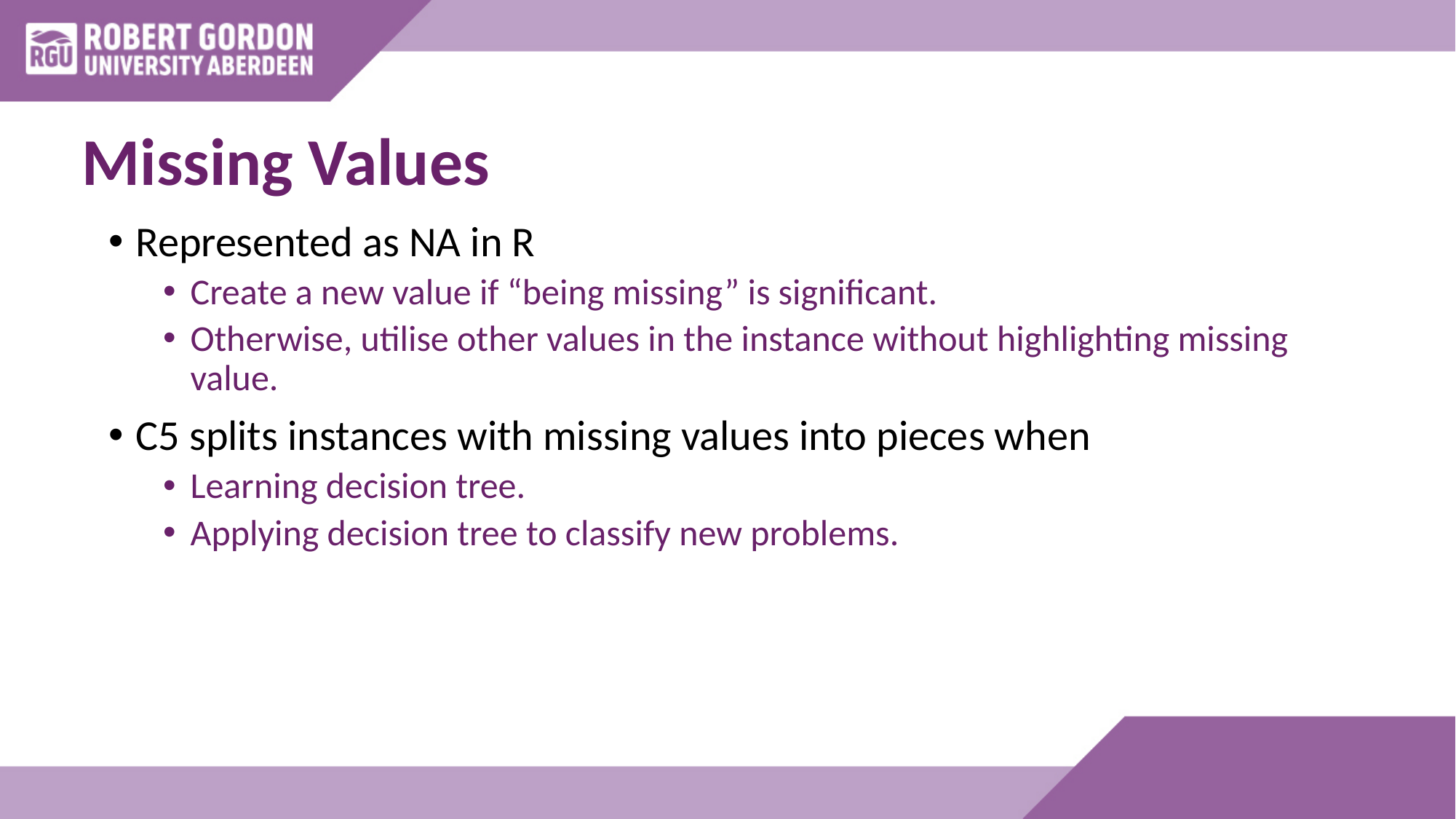

# Missing Values
Represented as NA in R
Create a new value if “being missing” is significant.
Otherwise, utilise other values in the instance without highlighting missing value.
C5 splits instances with missing values into pieces when
Learning decision tree.
Applying decision tree to classify new problems.